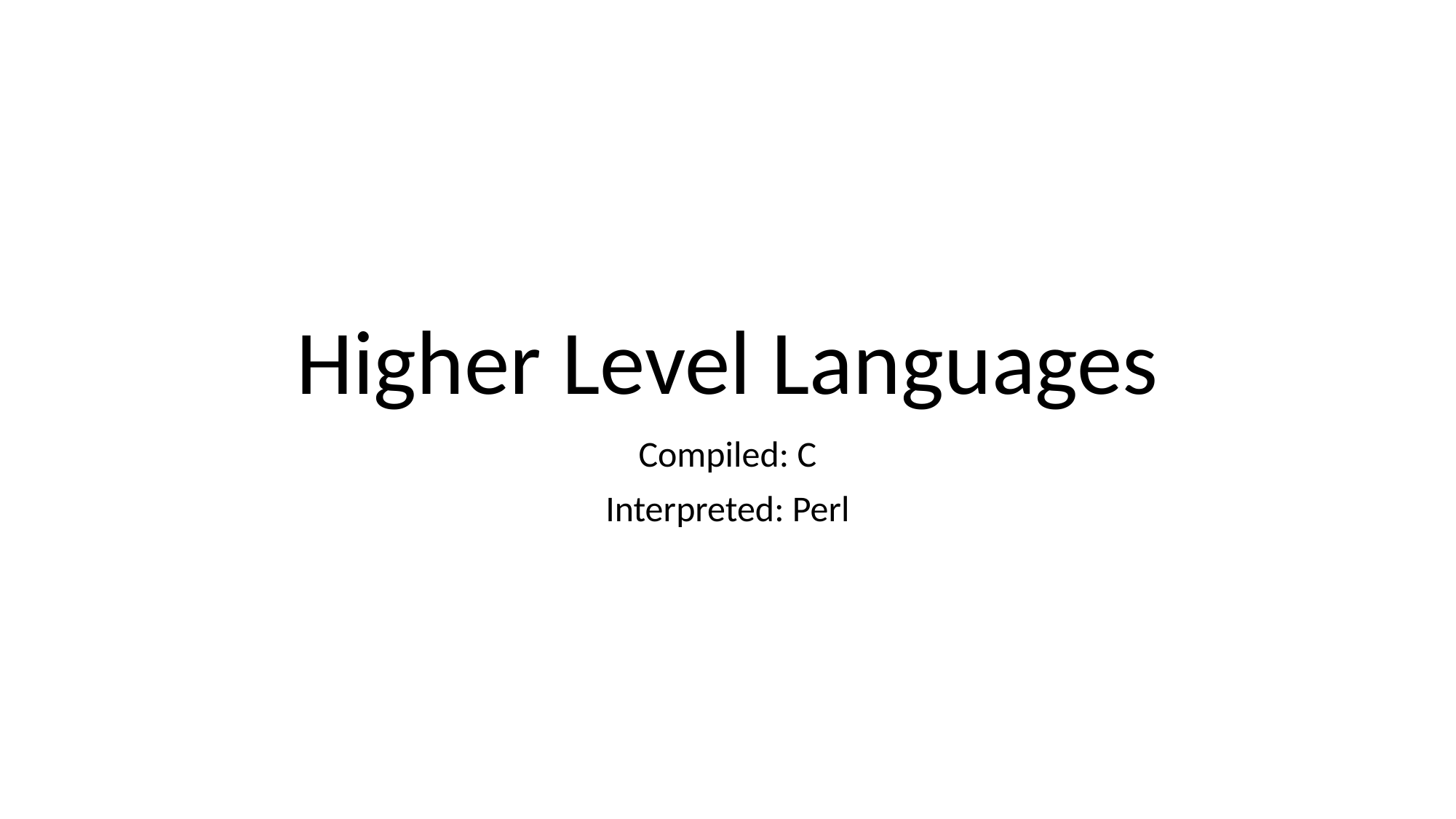

# Higher Level Languages
Compiled: C
Interpreted: Perl